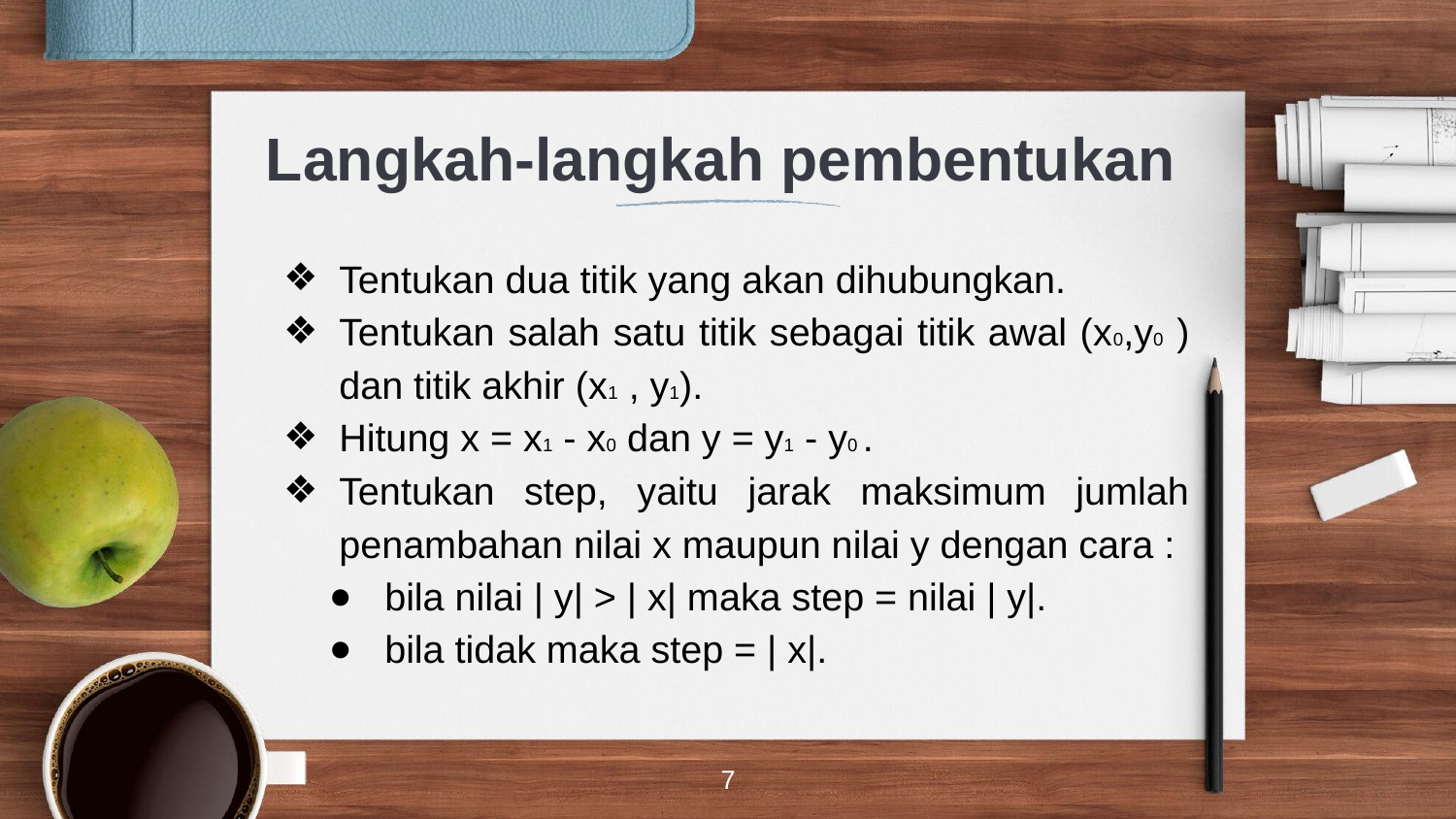

# Langkah-langkah pembentukan
Tentukan dua titik yang akan dihubungkan.
Tentukan salah satu titik sebagai titik awal (x0,y0 ) dan titik akhir (x1 , y1).
Hitung x = x1 - x0 dan y = y1 - y0 .
Tentukan step, yaitu jarak maksimum jumlah penambahan nilai x maupun nilai y dengan cara :
bila nilai | y| > | x| maka step = nilai | y|.
bila tidak maka step = | x|.

7